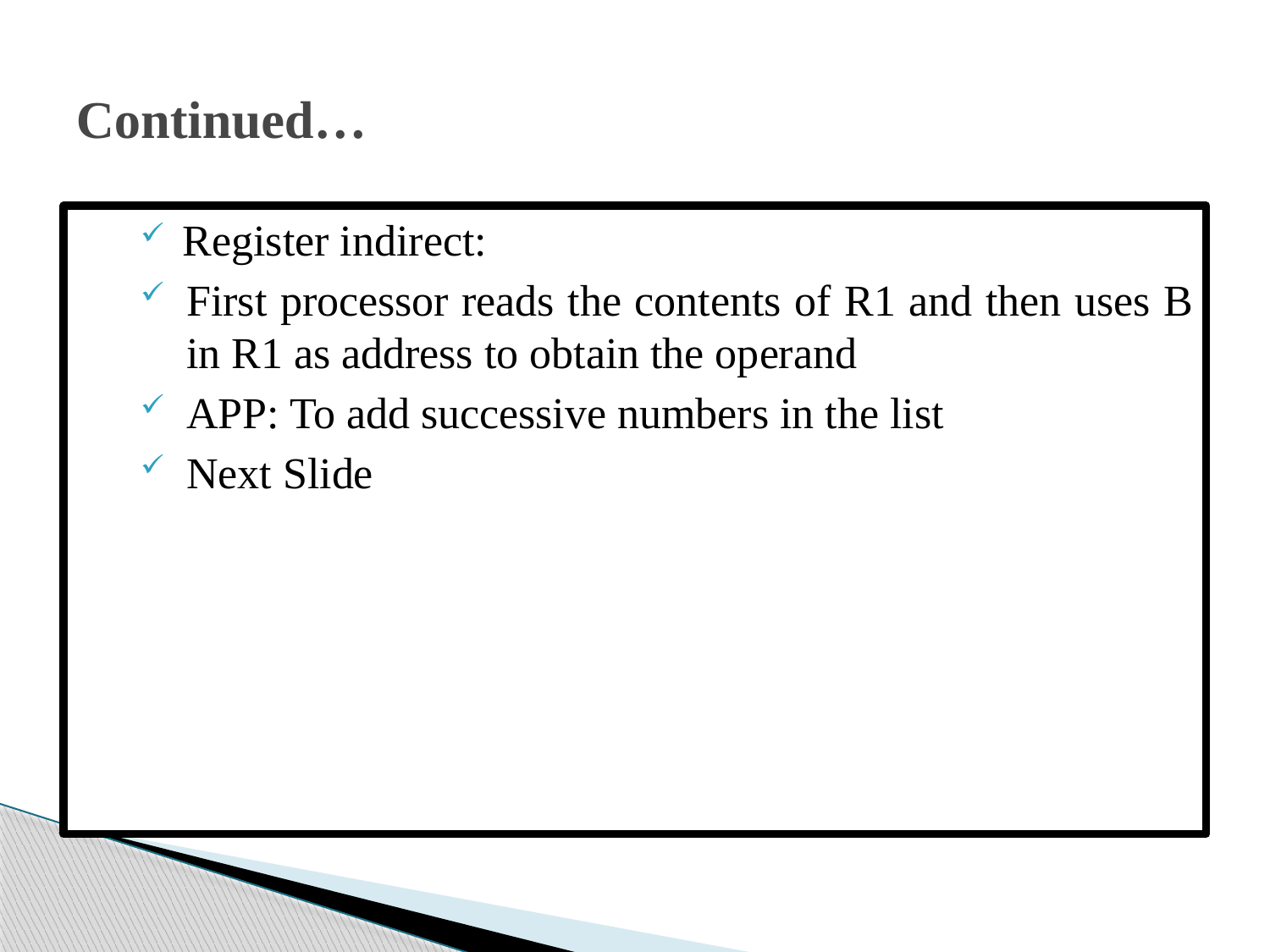

# Continued…
 Register indirect:
First processor reads the contents of R1 and then uses B in R1 as address to obtain the operand
APP: To add successive numbers in the list
Next Slide